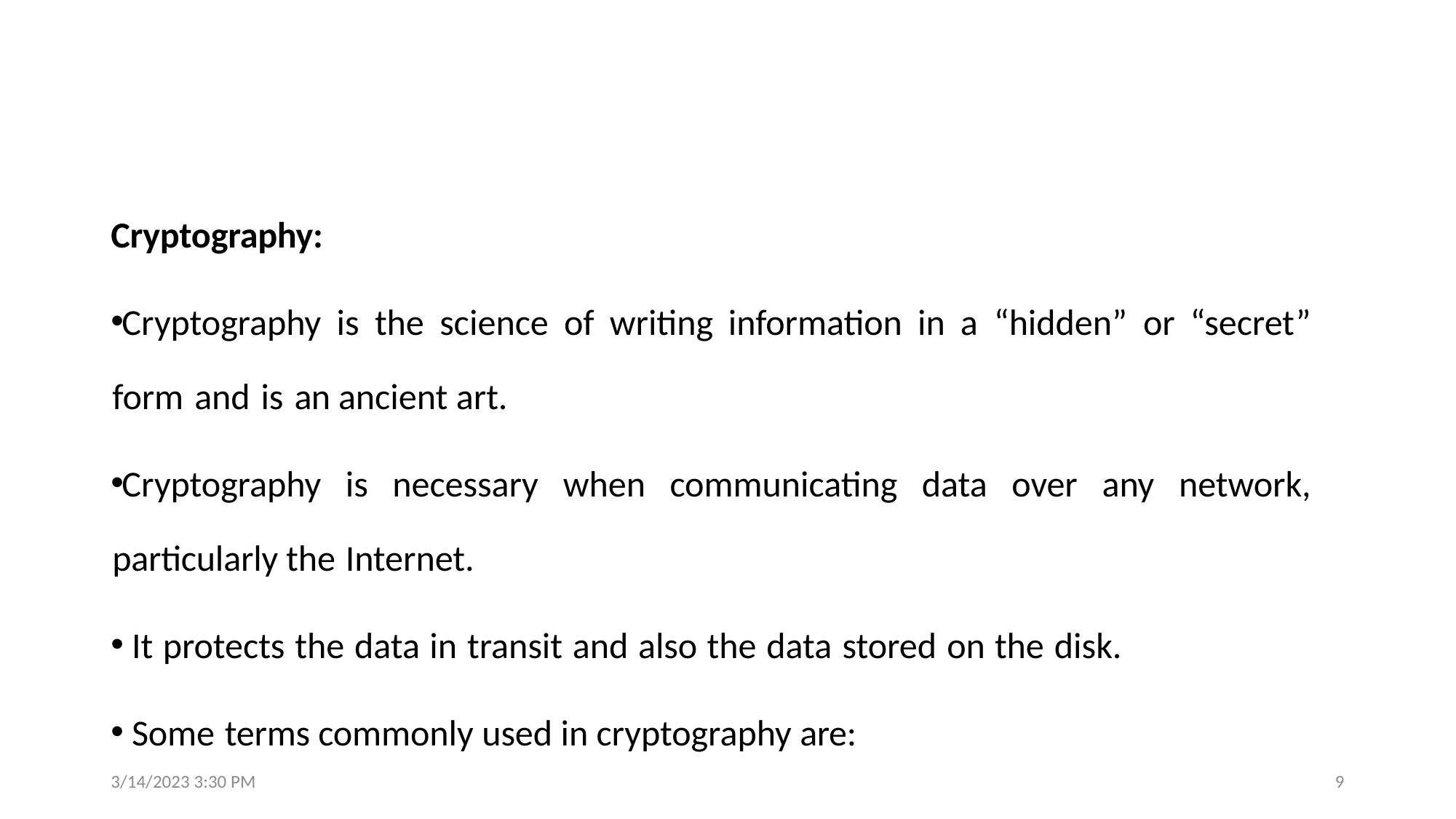

#

Cryptography:
Cryptography is the science of writing information in a “hidden” or “secret” form and is an ancient art.
Cryptography is necessary when communicating data over any network, particularly the Internet.
 It protects the data in transit and also the data stored on the disk.
 Some terms commonly used in cryptography are:

3/14/2023 3:30 PM
9